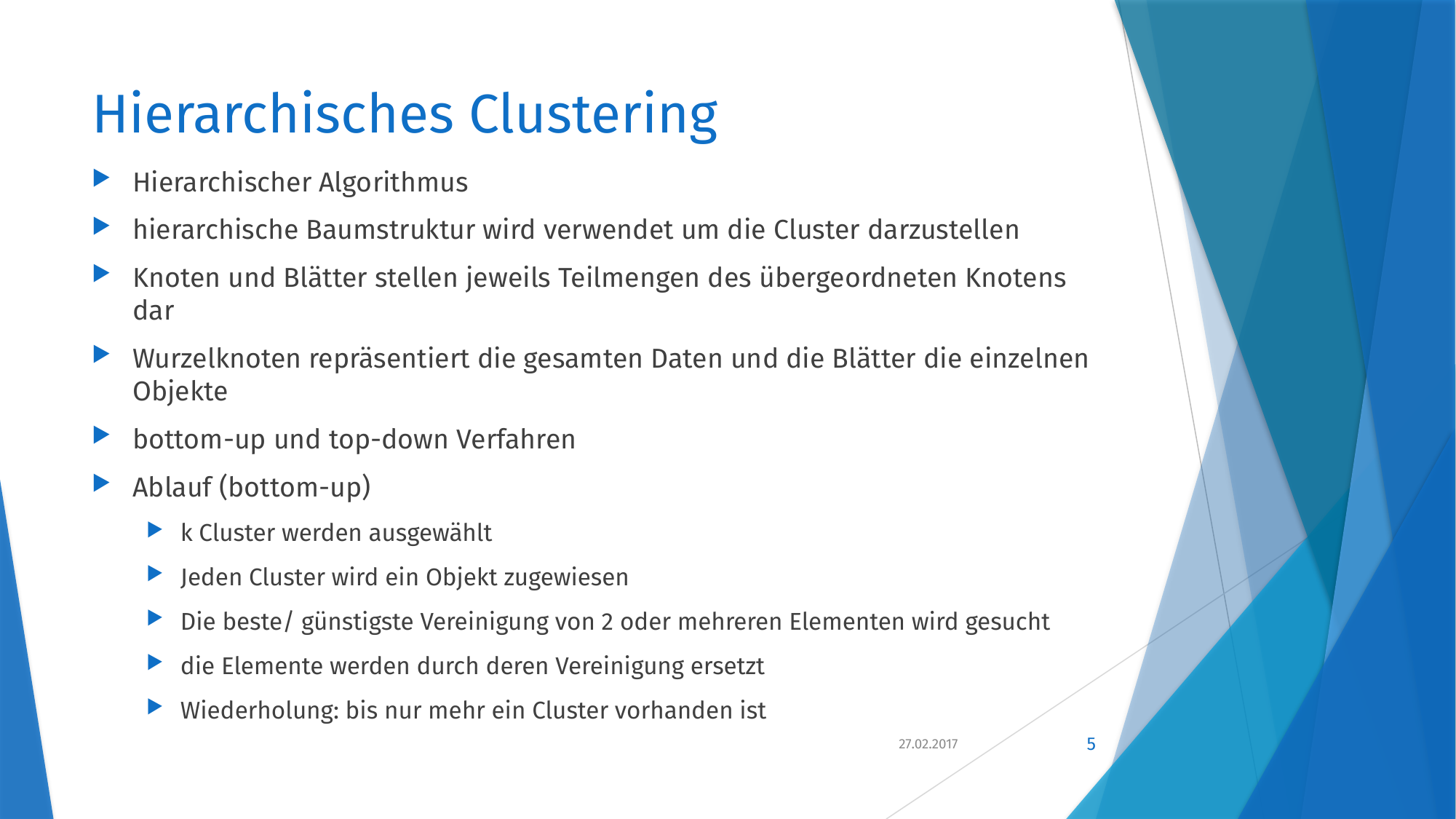

# Hierarchisches Clustering
Hierarchischer Algorithmus
hierarchische Baumstruktur wird verwendet um die Cluster darzustellen
Knoten und Blätter stellen jeweils Teilmengen des übergeordneten Knotens dar
Wurzelknoten repräsentiert die gesamten Daten und die Blätter die einzelnen Objekte
bottom-up und top-down Verfahren
Ablauf (bottom-up)
k Cluster werden ausgewählt
Jeden Cluster wird ein Objekt zugewiesen
Die beste/ günstigste Vereinigung von 2 oder mehreren Elementen wird gesucht
die Elemente werden durch deren Vereinigung ersetzt
Wiederholung: bis nur mehr ein Cluster vorhanden ist
27.02.2017
5